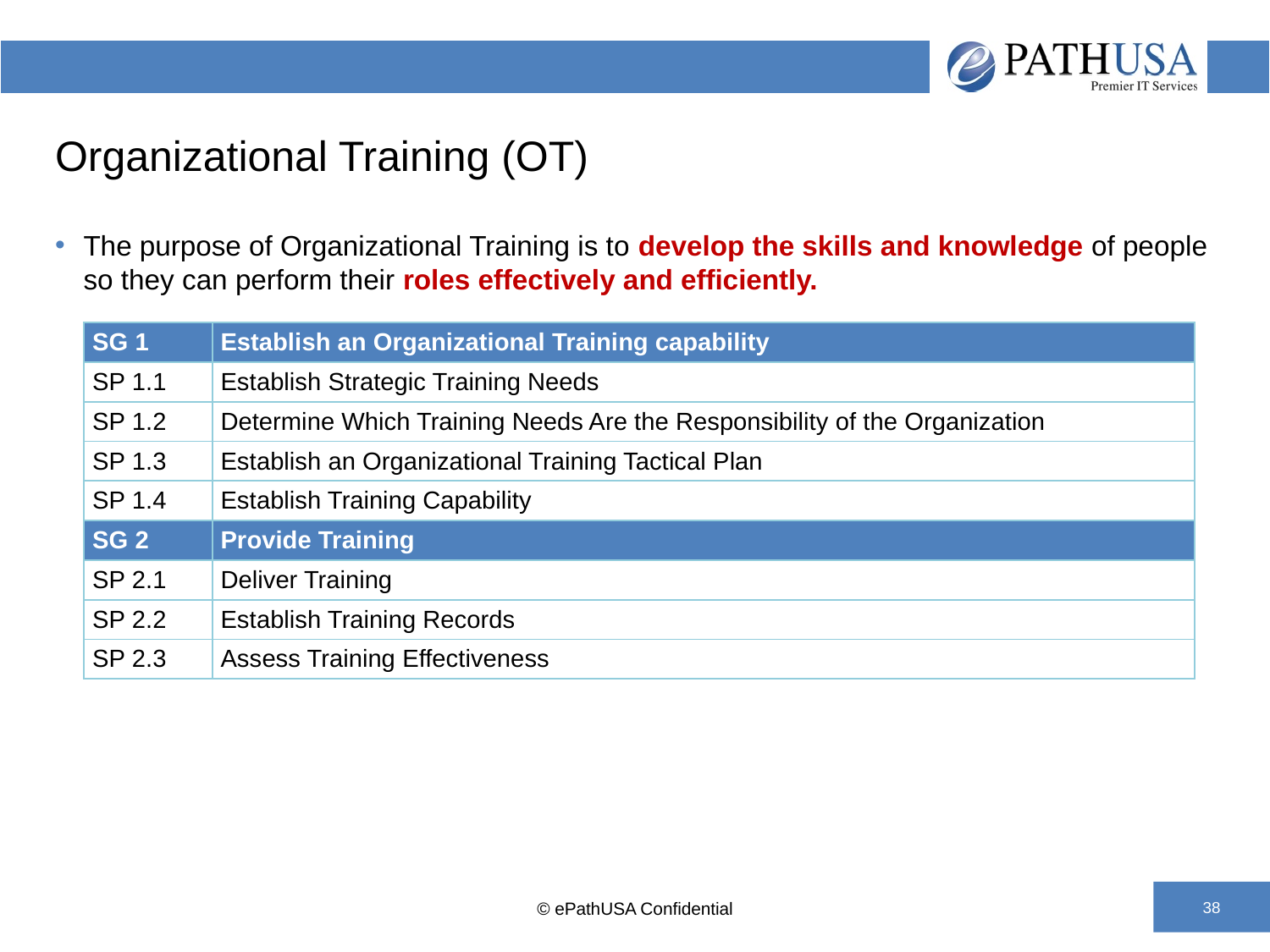

# Organizational Training (OT)
The purpose of Organizational Training is to develop the skills and knowledge of people so they can perform their roles effectively and efficiently.

| SG 1 | Establish an Organizational Training capability |
| --- | --- |
| SP 1.1 | Establish Strategic Training Needs |
| SP 1.2 | Determine Which Training Needs Are the Responsibility of the Organization |
| SP 1.3 | Establish an Organizational Training Tactical Plan |
| SP 1.4 | Establish Training Capability |
| SG 2 | Provide Training |
| SP 2.1 | Deliver Training |
| SP 2.2 | Establish Training Records |
| SP 2.3 | Assess Training Effectiveness |
© ePathUSA Confidential